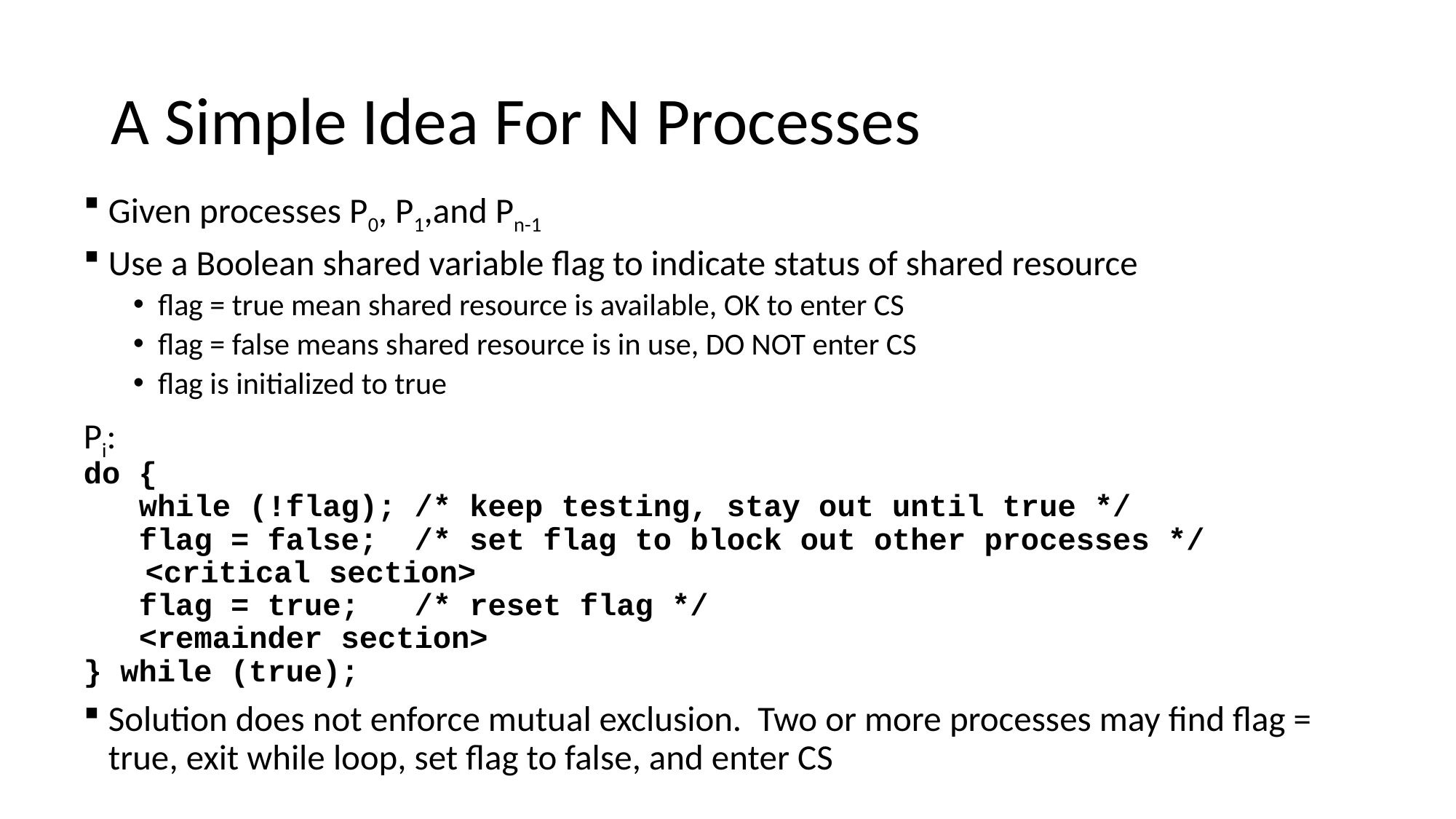

# A Simple Idea For N Processes
Given processes P0, P1,and Pn-1
Use a Boolean shared variable flag to indicate status of shared resource
flag = true mean shared resource is available, OK to enter CS
flag = false means shared resource is in use, DO NOT enter CS
flag is initialized to true
Pi:
do {
   while (!flag); /* keep testing, stay out until true */
   flag = false;  /* set flag to block out other processes */
	  <critical section>
   flag = true;   /* reset flag */
   <remainder section>
} while (true);
Solution does not enforce mutual exclusion.  Two or more processes may find flag = true, exit while loop, set flag to false, and enter CS